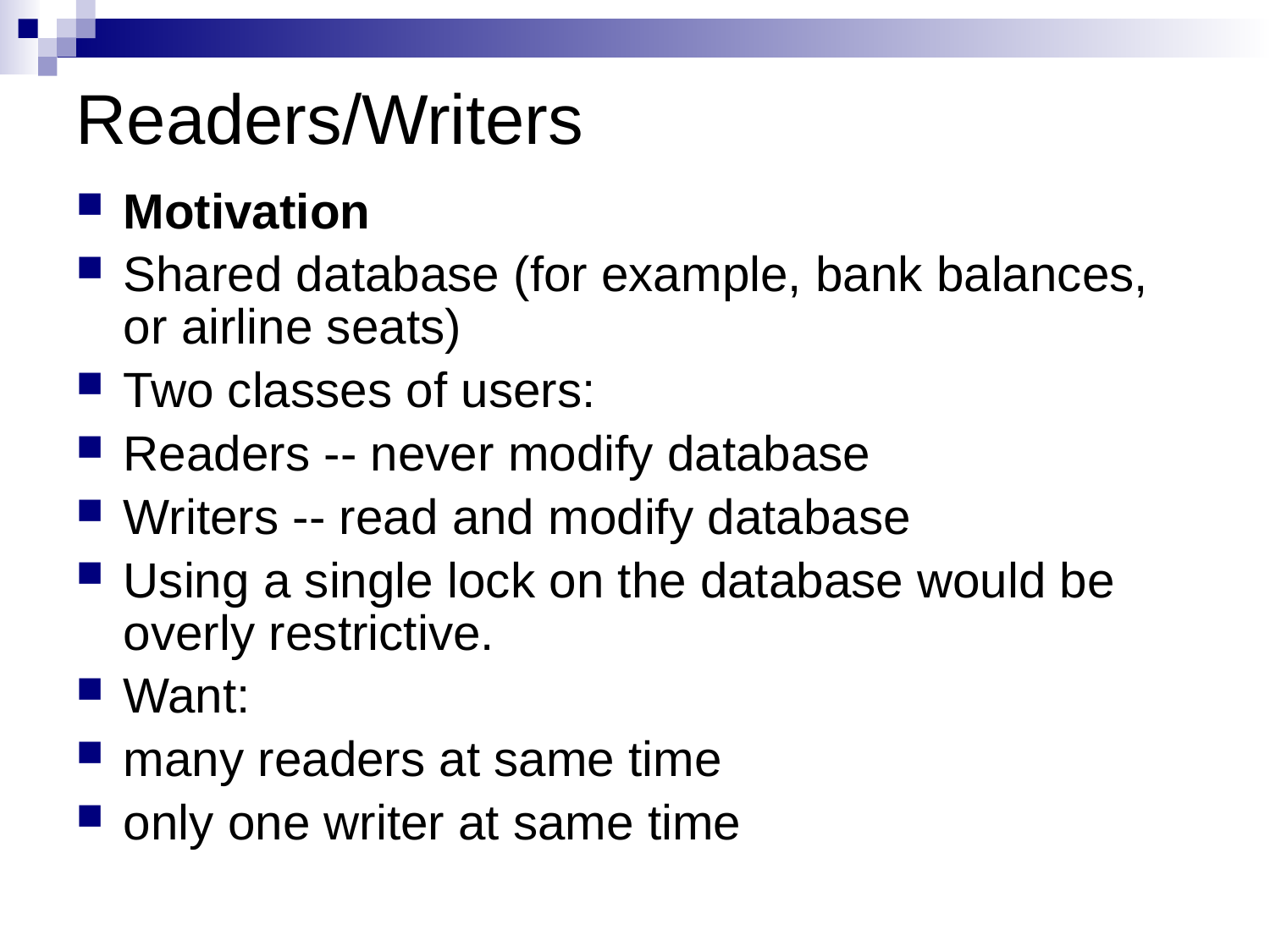

# Readers/Writers
Motivation
Shared database (for example, bank balances, or airline seats)
Two classes of users:
Readers -- never modify database
Writers -- read and modify database
Using a single lock on the database would be overly restrictive.
Want:
many readers at same time
only one writer at same time